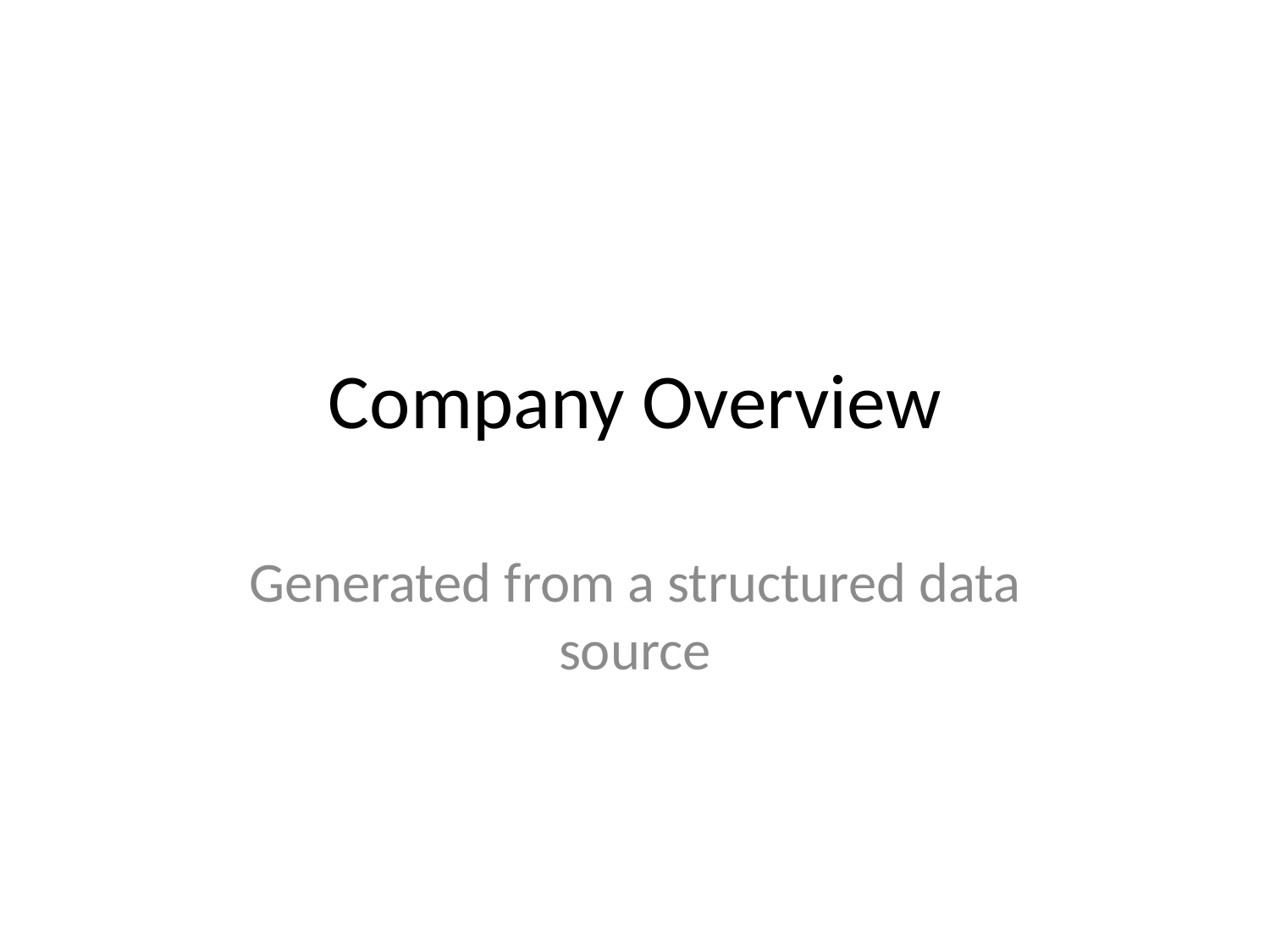

# Company Overview
Generated from a structured data source